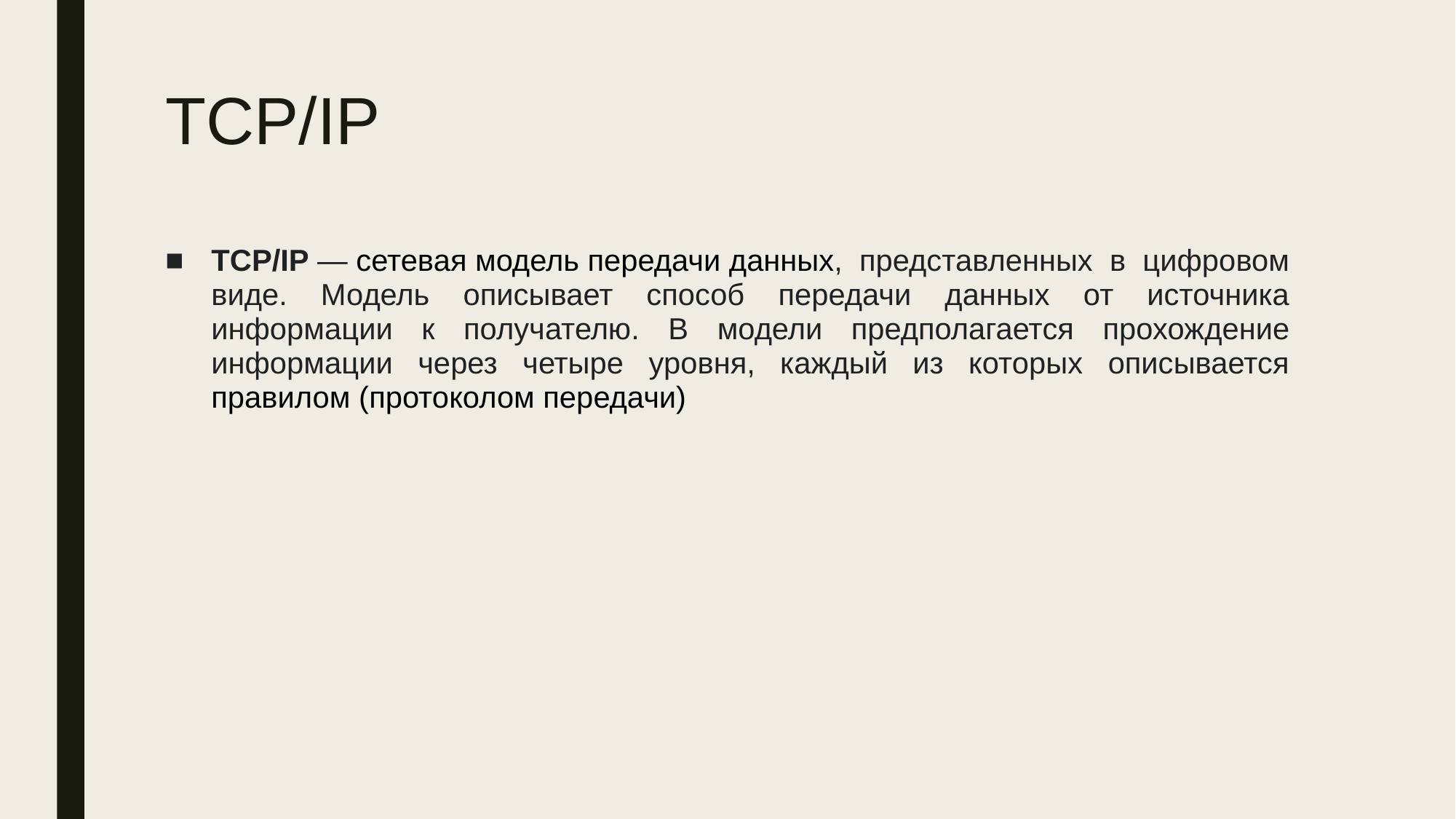

# TCP/IP
TCP/IP — сетевая модель передачи данных, представленных в цифровом виде. Модель описывает способ передачи данных от источника информации к получателю. В модели предполагается прохождение информации через четыре уровня, каждый из которых описывается правилом (протоколом передачи)